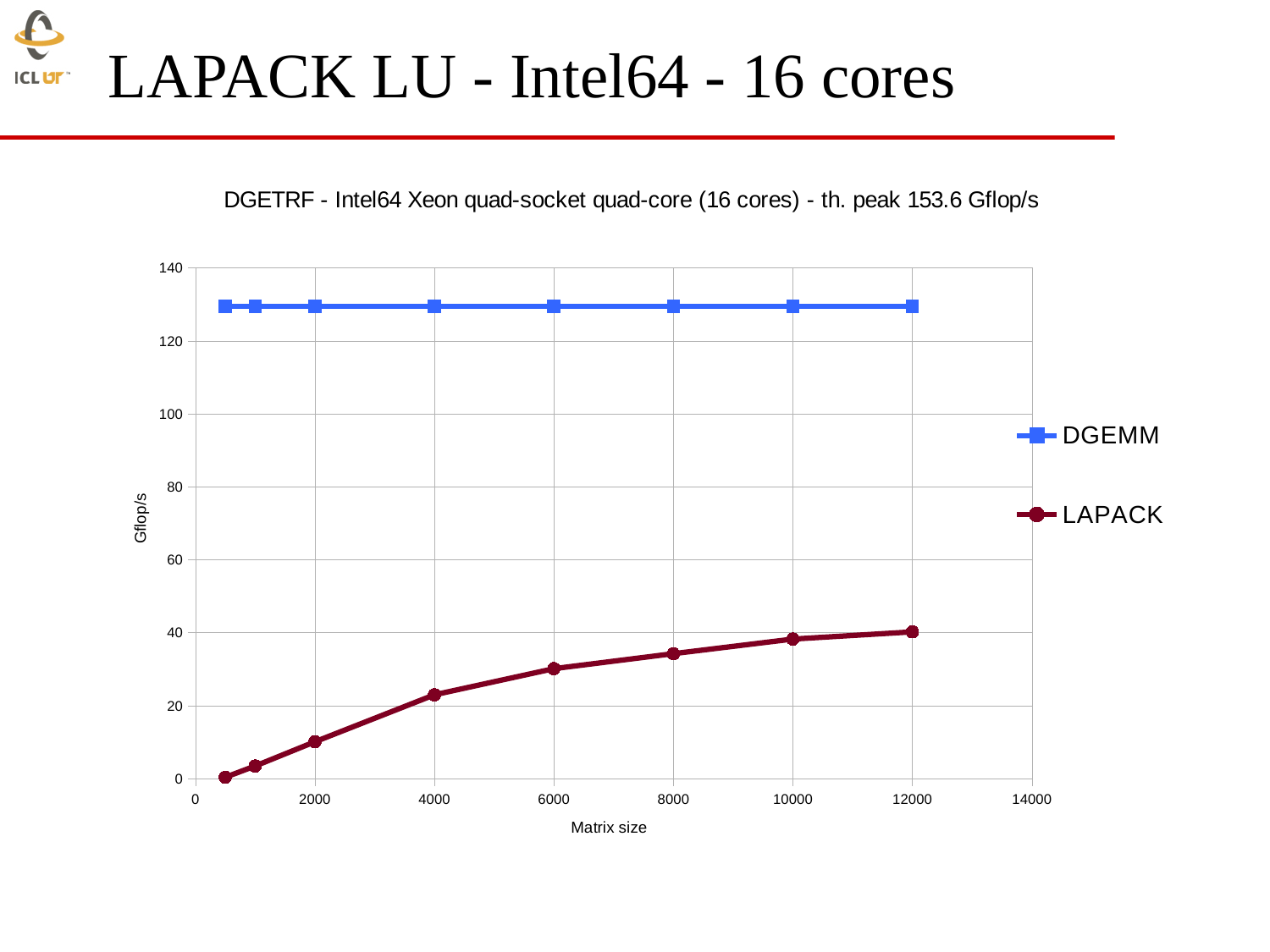

LAPACK LU - Intel64 - 16 cores

### Chart: DGETRF - Intel64 Xeon quad-socket quad-core (16 cores) - th. peak 153.6 Gflop/s

| Category | DGEMM | LAPACK |
|---|---|---|